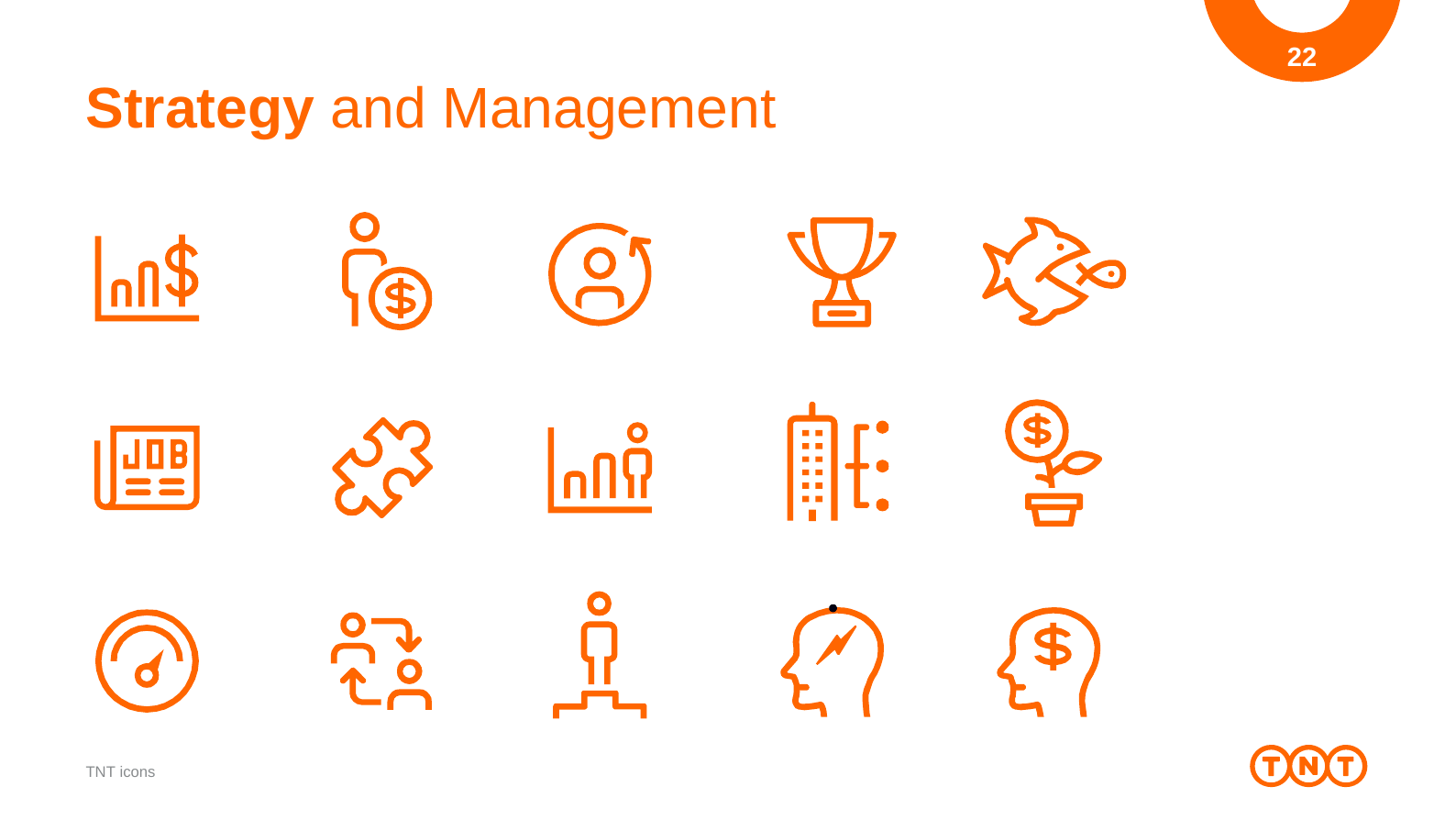

22
# Strategy and Management

TNT icons